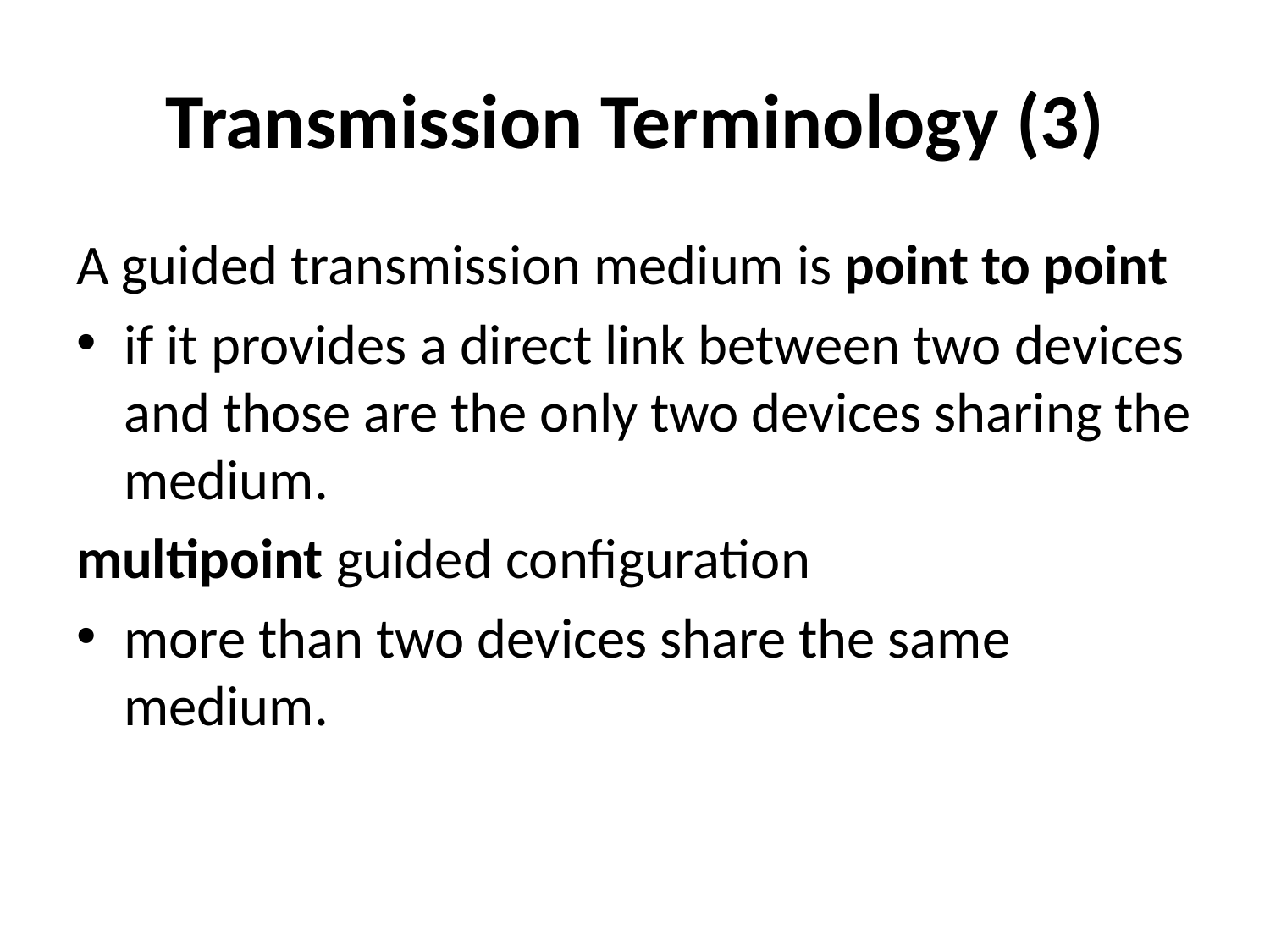

# Transmission Terminology (3)
A guided transmission medium is point to point
if it provides a direct link between two devices and those are the only two devices sharing the medium.
multipoint guided configuration
more than two devices share the same medium.